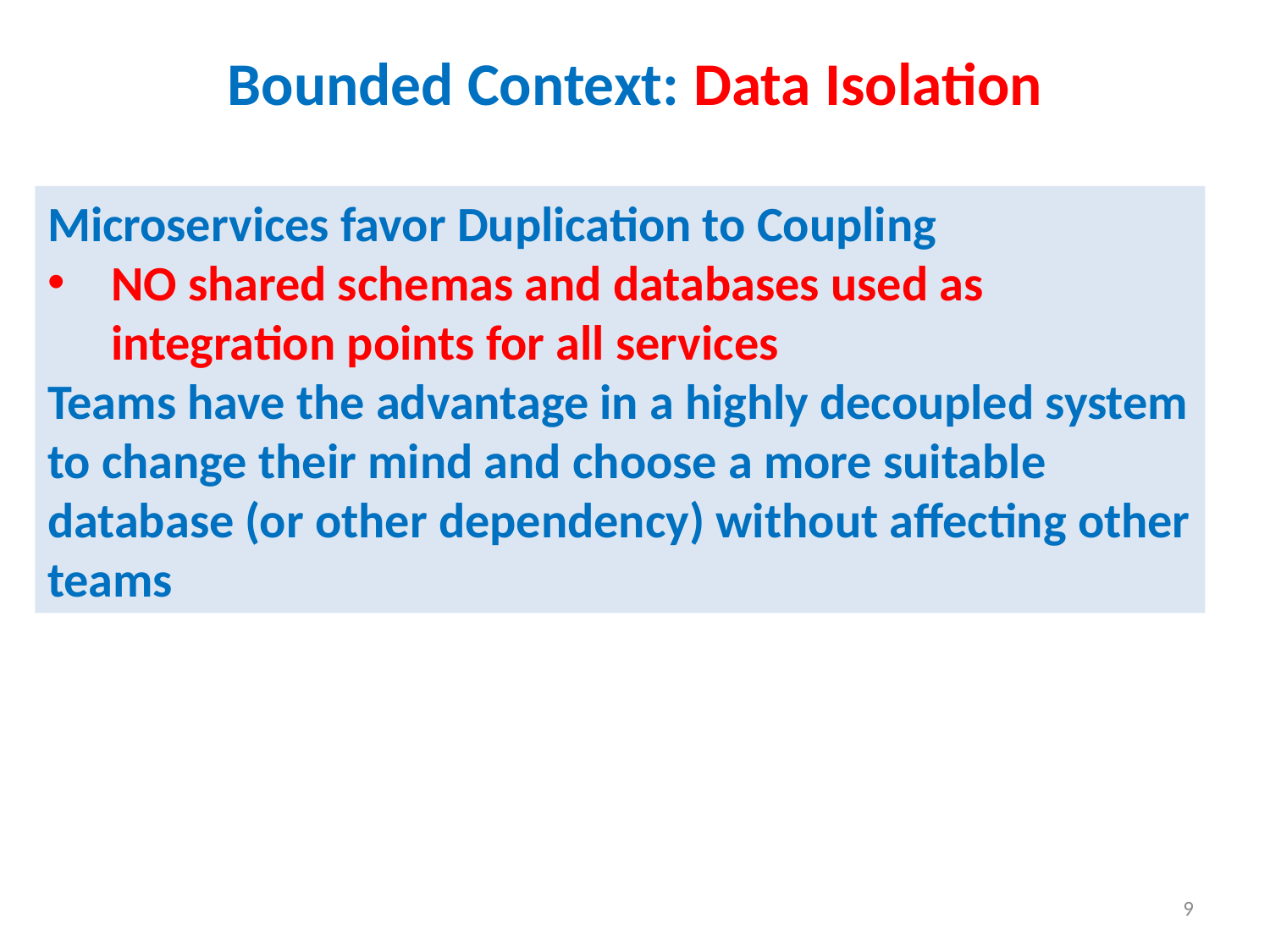

# Bounded Context: Data Isolation
Microservices favor Duplication to Coupling
NO shared schemas and databases used as integration points for all services
Teams have the advantage in a highly decoupled system to change their mind and choose a more suitable database (or other dependency) without affecting other teams

9